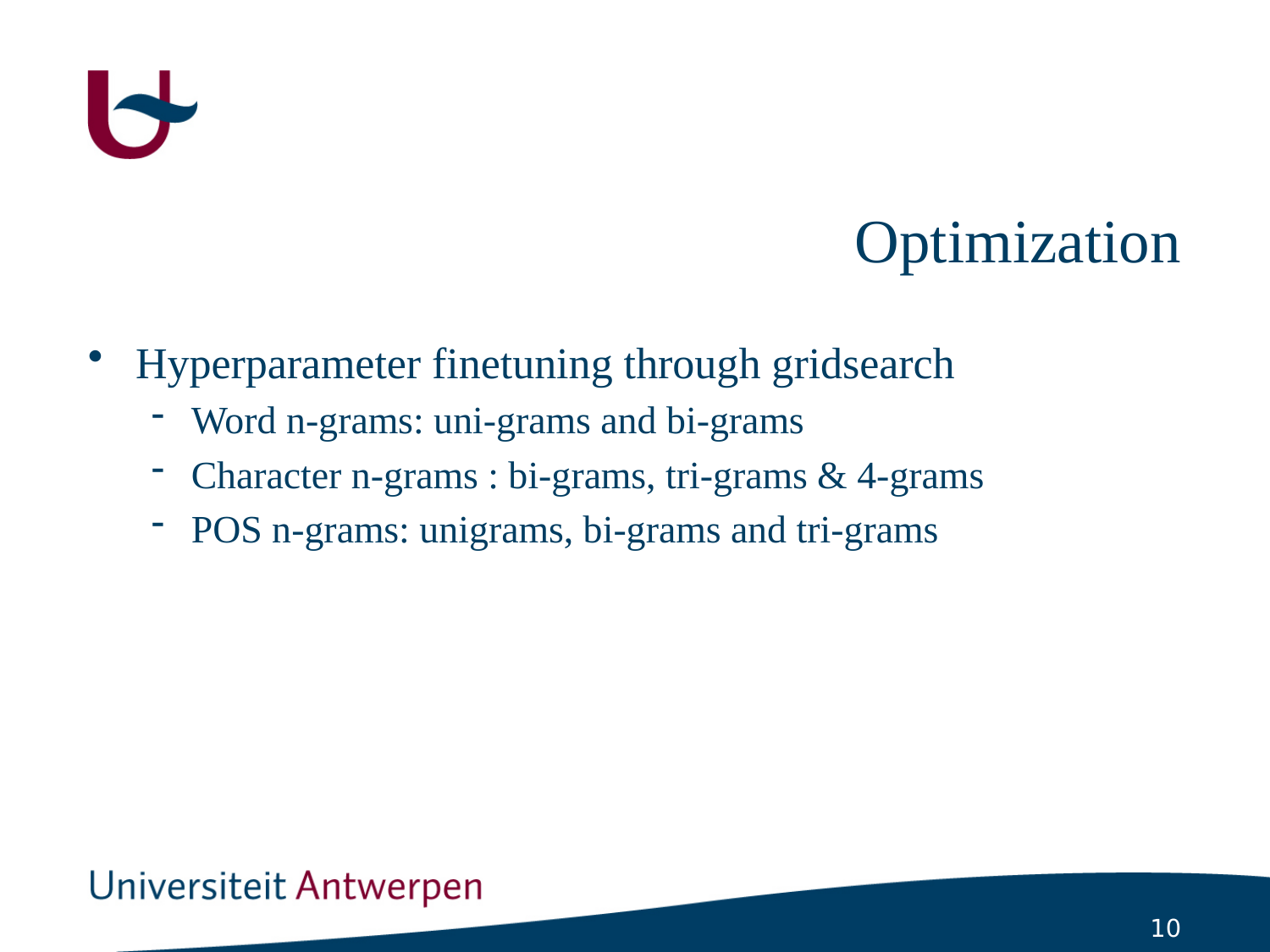

# Optimization
Hyperparameter finetuning through gridsearch
Word n-grams: uni-grams and bi-grams
Character n-grams : bi-grams, tri-grams & 4-grams
POS n-grams: unigrams, bi-grams and tri-grams